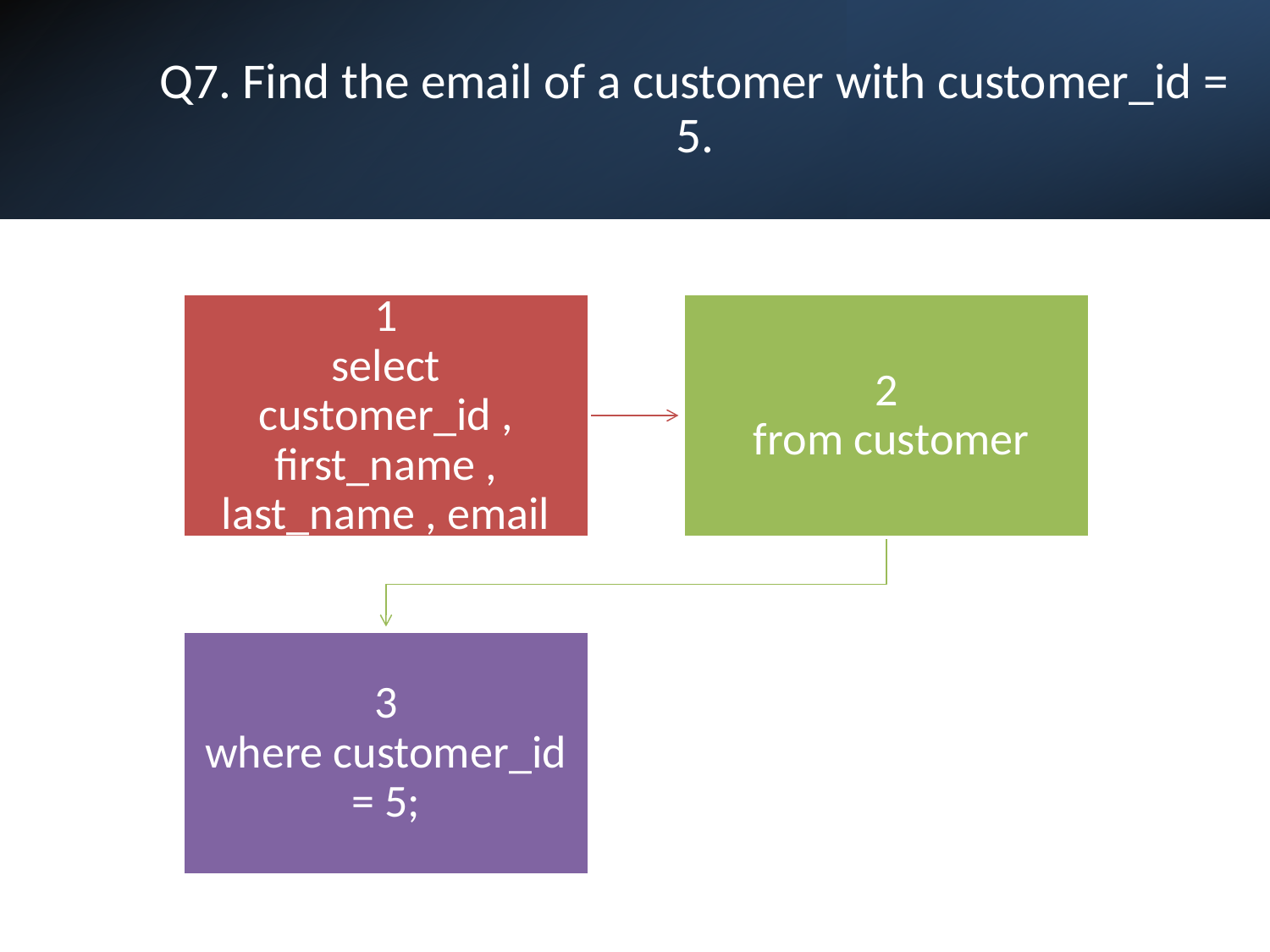

# Q7. Find the email of a customer with customer_id = 5.

1
select customer_id , first_name , last_name , email

2
 from customer
3
where customer_id = 5;